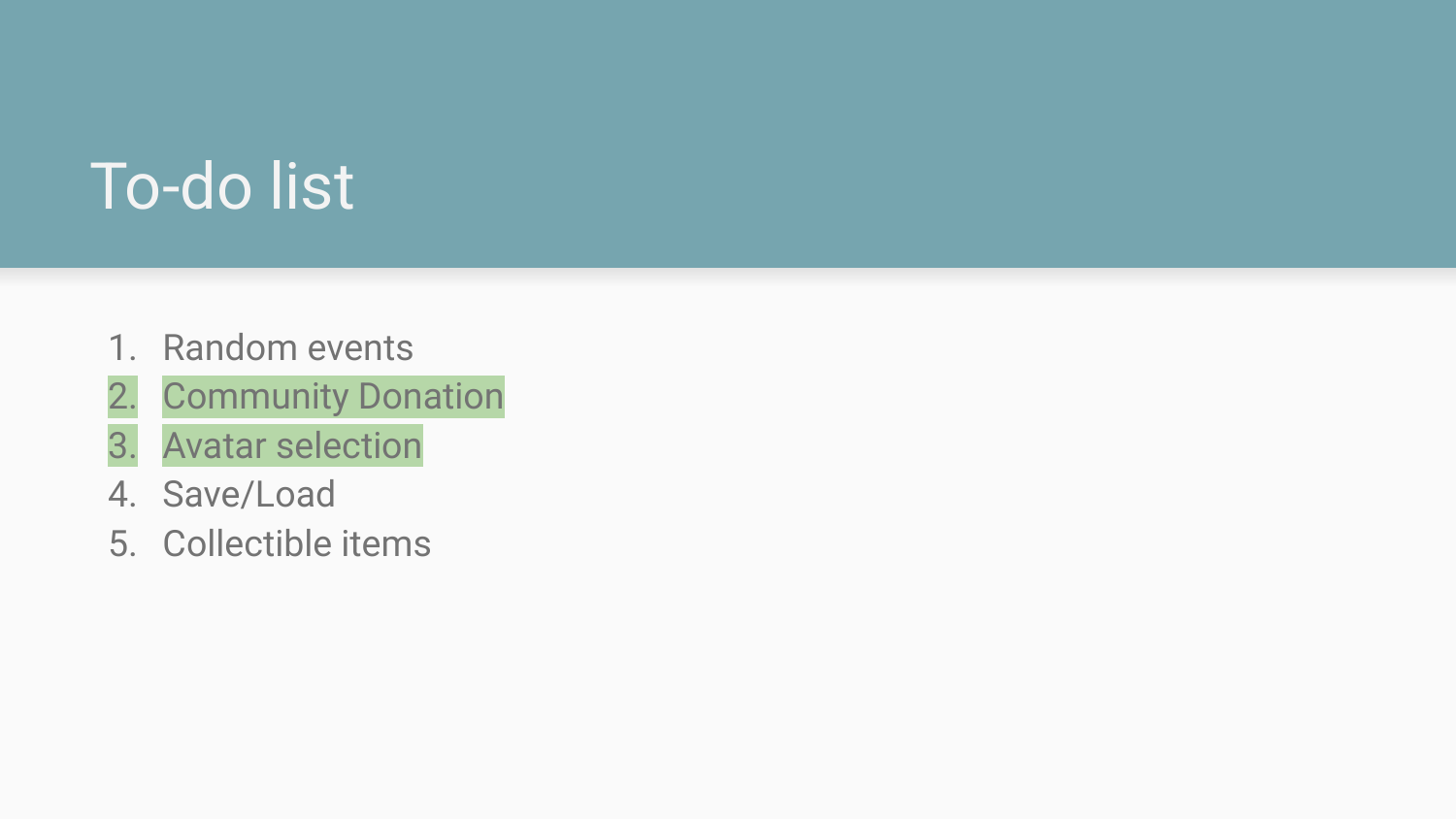

# To-do list
Random events
Community Donation
Avatar selection
Save/Load
Collectible items